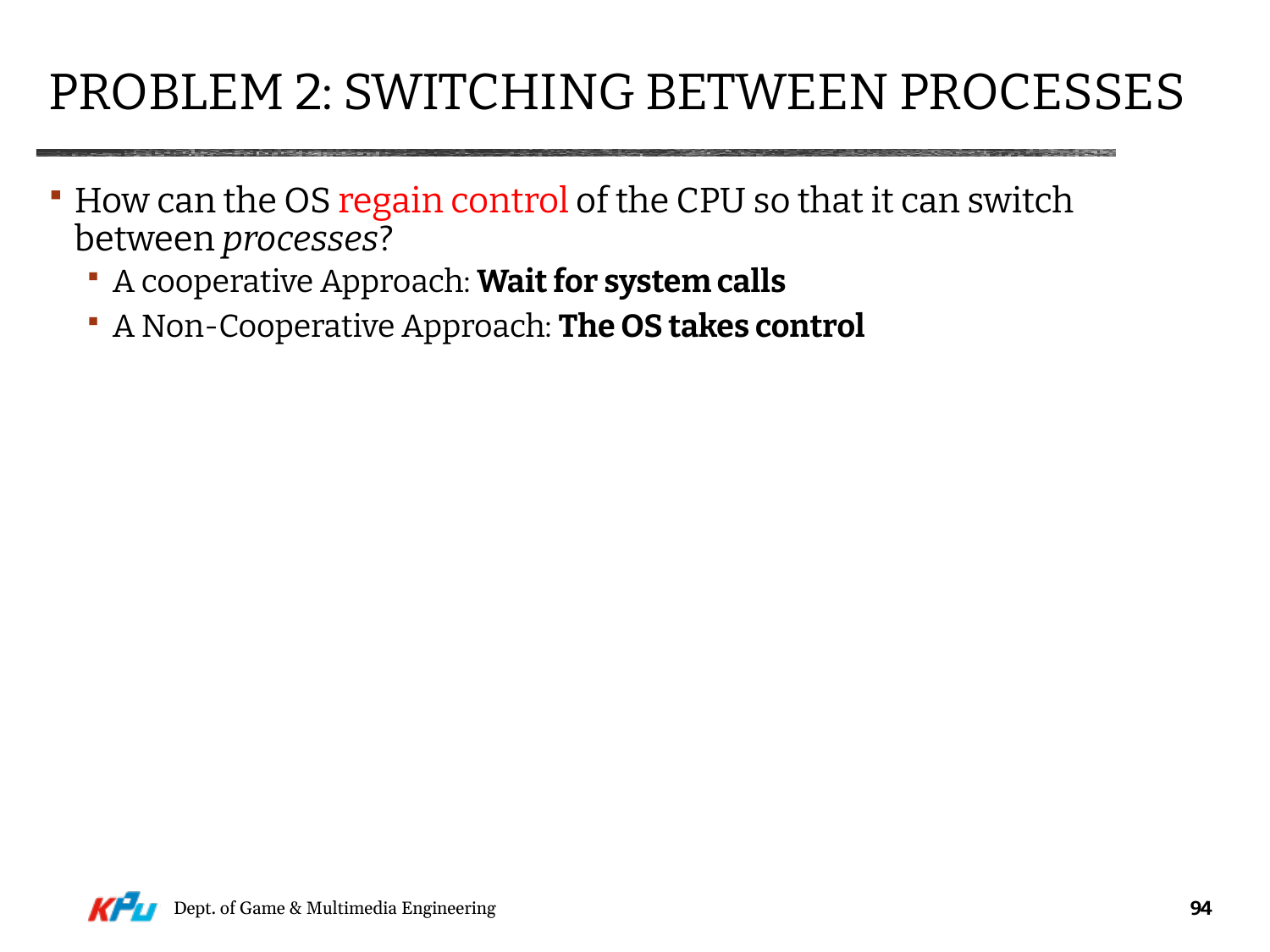

# Problem 2: Switching Between Processes
How can the OS regain control of the CPU so that it can switch between processes?
A cooperative Approach: Wait for system calls
A Non-Cooperative Approach: The OS takes control
Dept. of Game & Multimedia Engineering
94